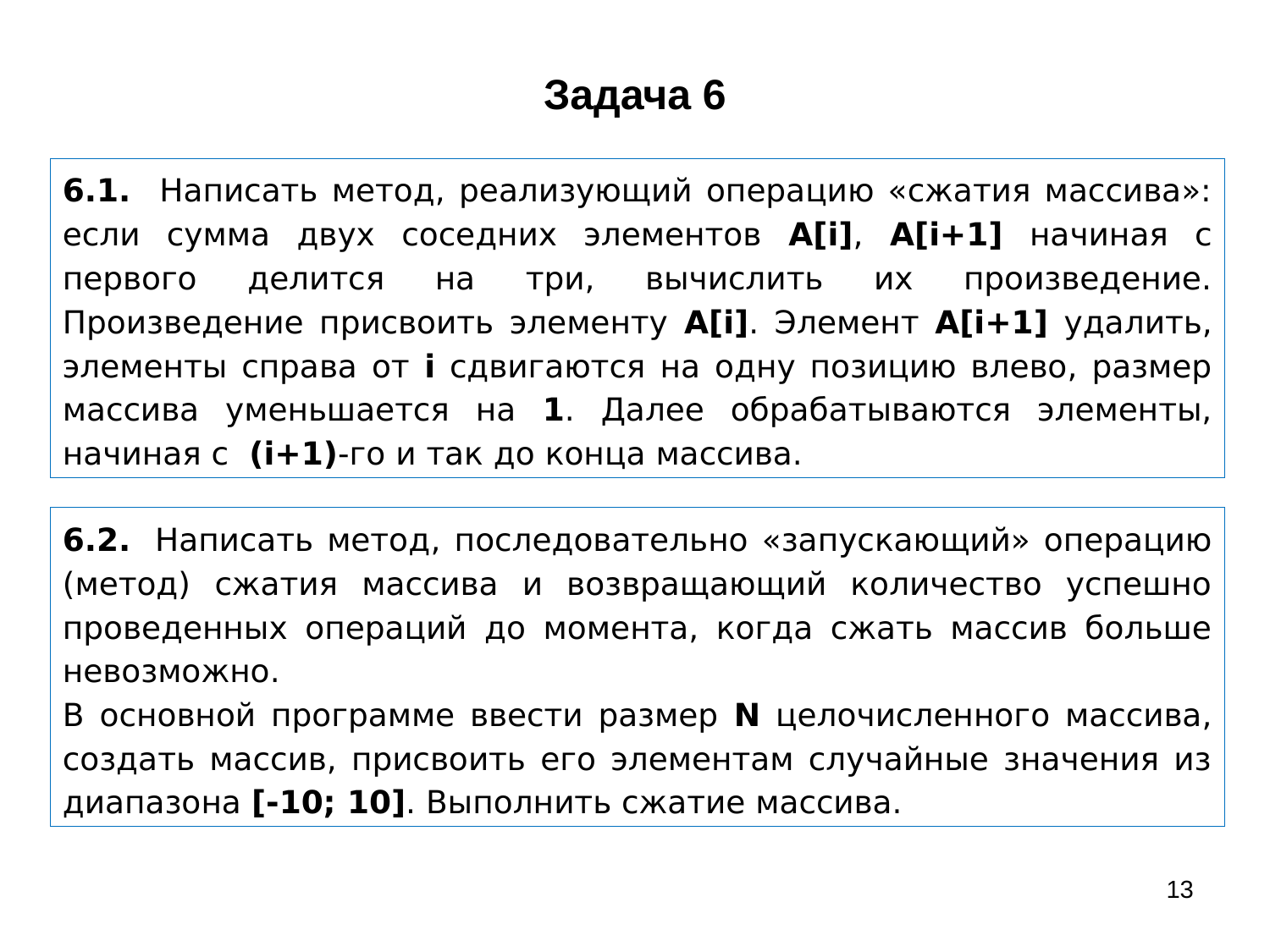

# Задача 6
6.1.  Написать метод, реализующий операцию «сжатия массива»: если сумма двух соседних элементов A[i], A[i+1] начиная с первого делится на три, вычислить их произведение. Произведение присвоить элементу A[i]. Элемент A[i+1] удалить, элементы справа от i сдвигаются на одну позицию влево, размер массива уменьшается на 1. Далее обрабатываются элементы, начиная с  (i+1)-го и так до конца массива.
6.2.  Написать метод, последовательно «запускающий» операцию (метод) сжатия массива и возвращающий количество успешно проведенных операций до момента, когда сжать массив больше невозможно.
В основной программе ввести размер N целочисленного массива, создать массив, присвоить его элементам случайные значения из диапазона [-10; 10]. Выполнить сжатие массива.
13